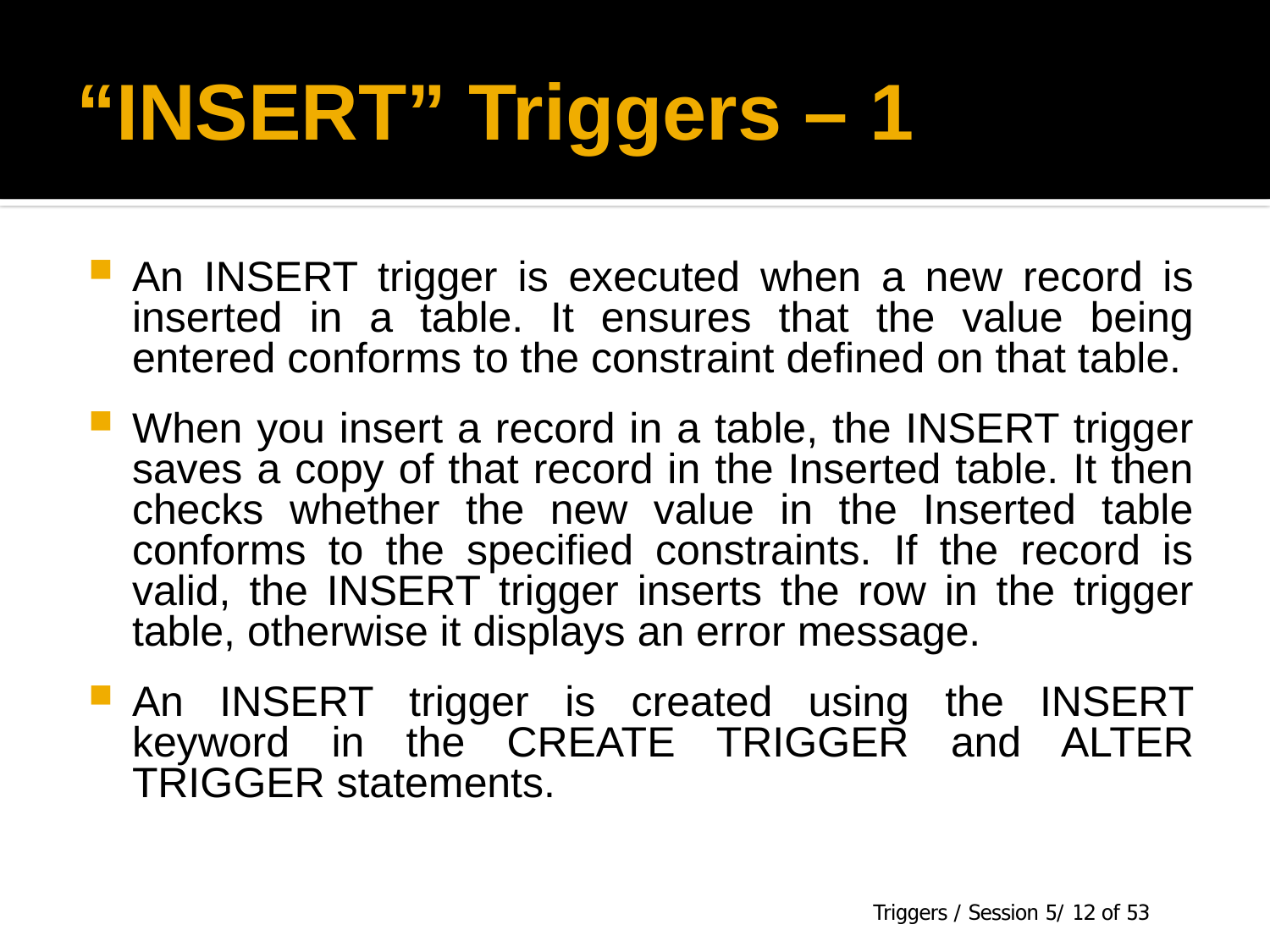

# “INSERT” Triggers – 1
An INSERT trigger is executed when a new record is inserted in a table. It ensures that the value being entered conforms to the constraint defined on that table.
When you insert a record in a table, the INSERT trigger saves a copy of that record in the Inserted table. It then checks whether the new value in the Inserted table conforms to the specified constraints. If the record is valid, the INSERT trigger inserts the row in the trigger table, otherwise it displays an error message.
An INSERT trigger is created using the INSERT keyword in the CREATE TRIGGER and ALTER TRIGGER statements.